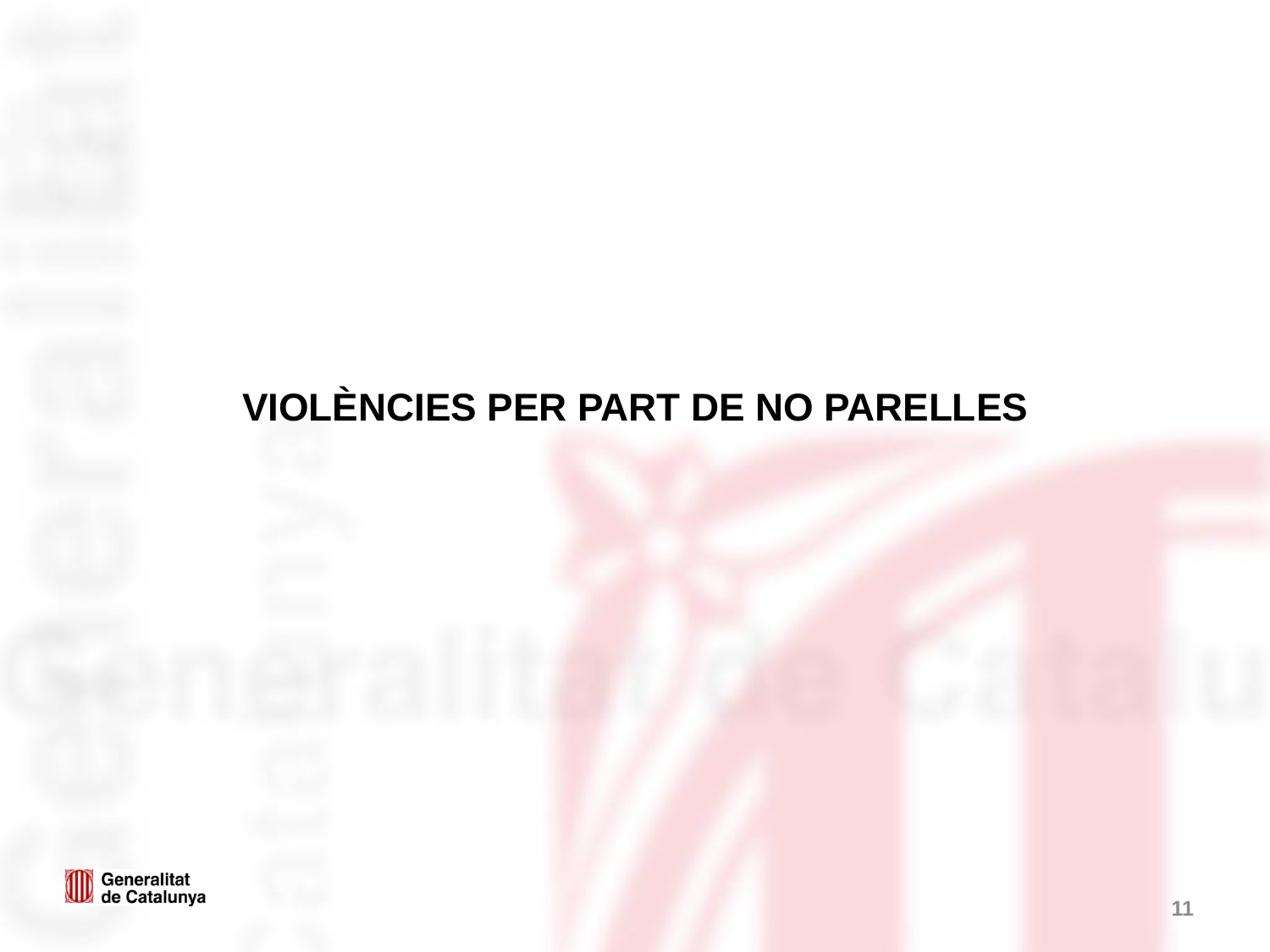

VIOLÈNCIES PER PART DE NO PARELLES
11